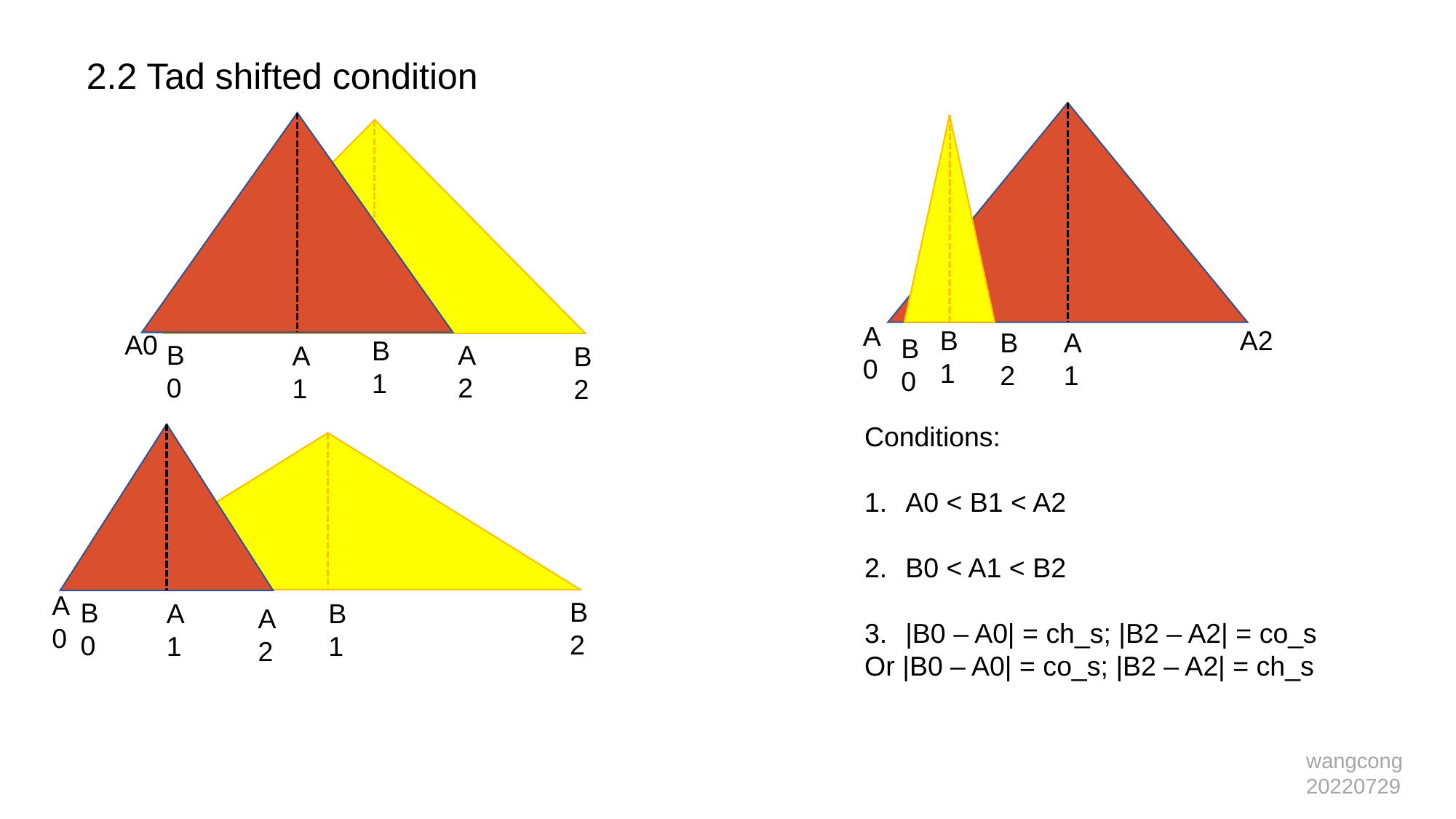

2.2 Tad shifted condition

B1
B2
B0
A0
A2
A1

B1
B0
B2
A0
A2
A1
Conditions:

A0 < B1 < A2

B0 < A1 < B2

|B0 – A0| = ch_s; |B2 – A2| = co_s
Or |B0 – A0| = co_s; |B2 – A2| = ch_s

B2
B0
B1
A0
A1
A2
wangcong
20220729